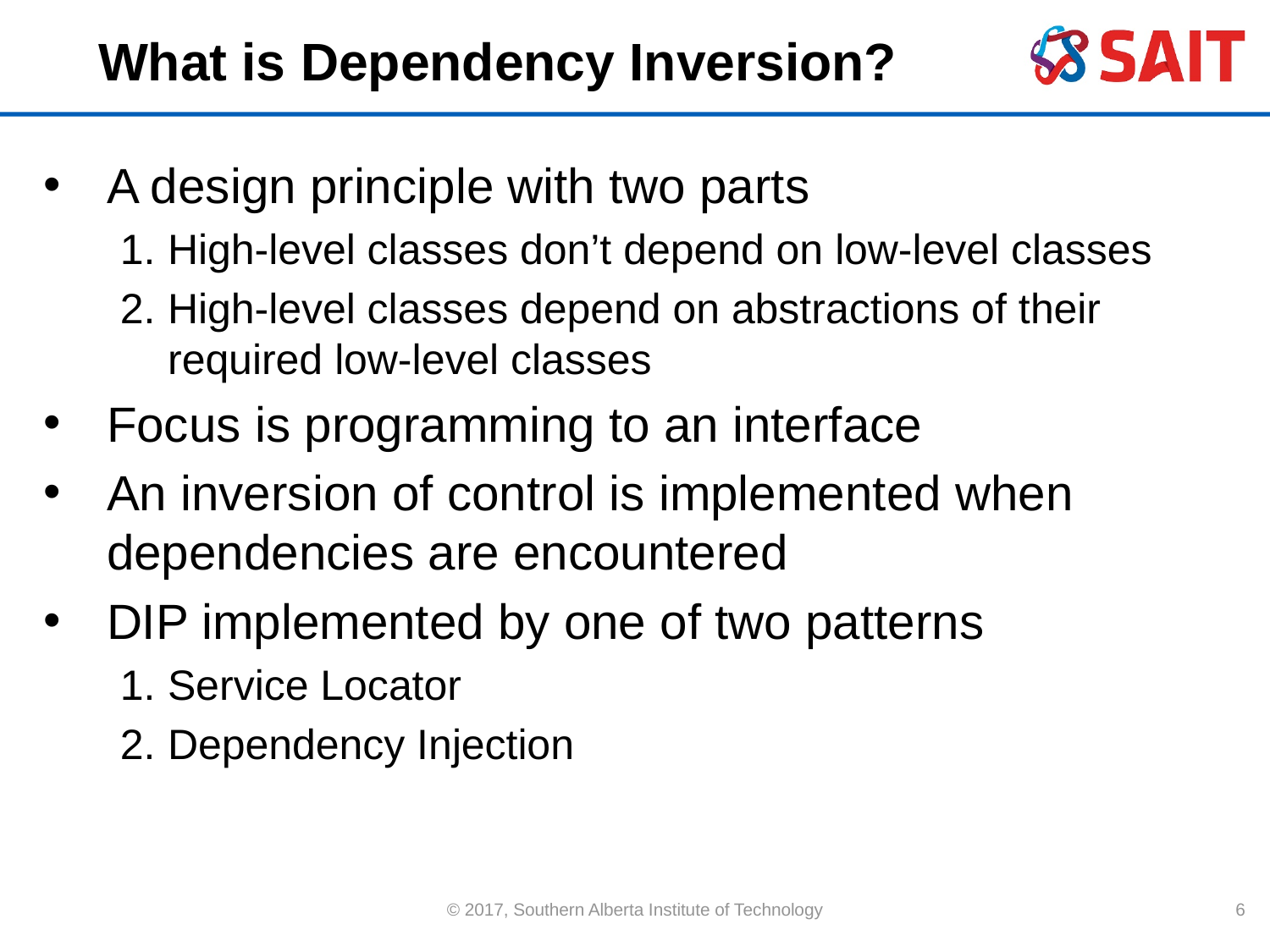

# What is Dependency Inversion?
A design principle with two parts
High-level classes don’t depend on low-level classes
High-level classes depend on abstractions of their required low-level classes
Focus is programming to an interface
An inversion of control is implemented when dependencies are encountered
DIP implemented by one of two patterns
Service Locator
Dependency Injection